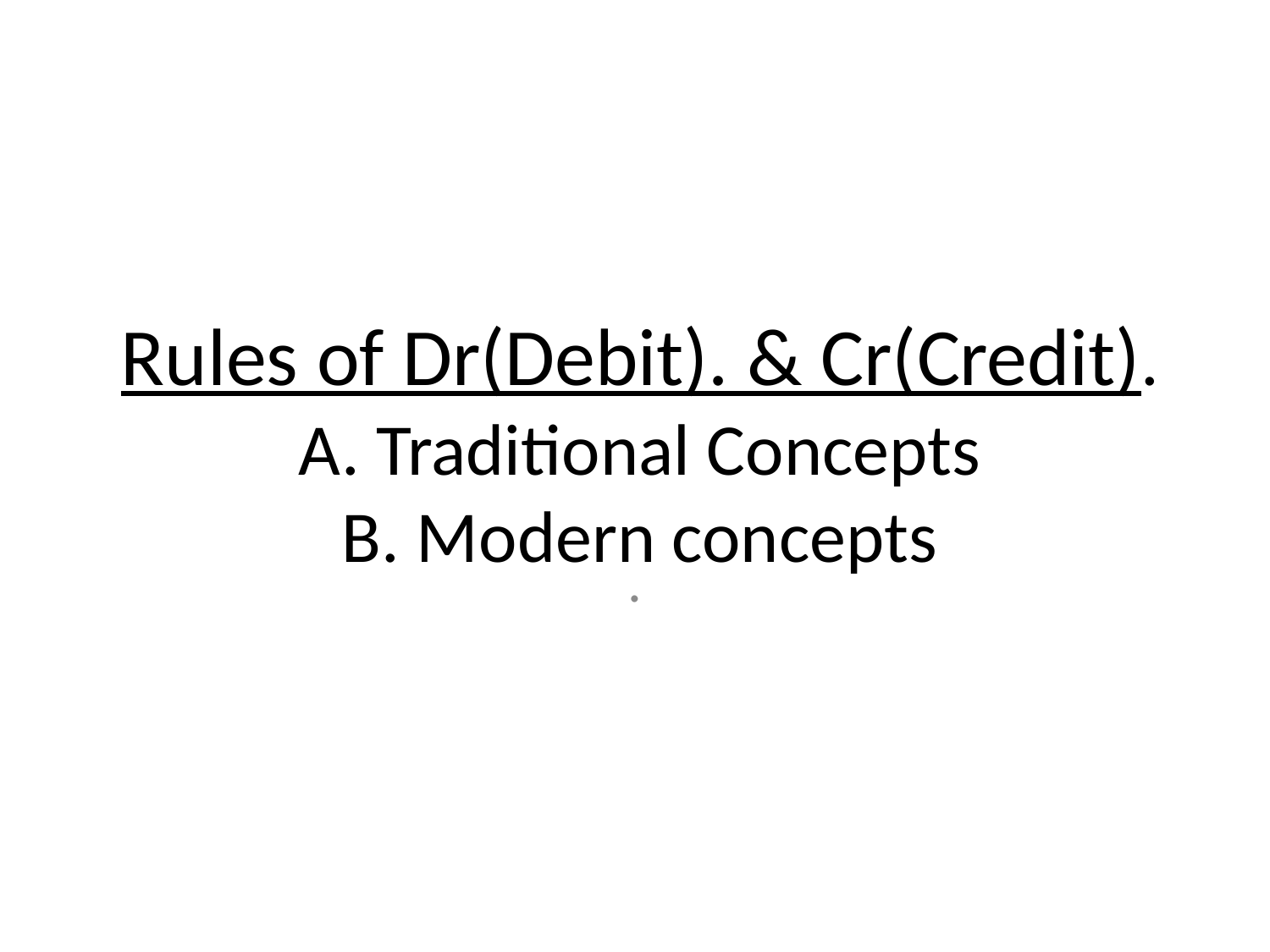

# Rules of Dr(Debit). & Cr(Credit). A. Traditional Concepts B. Modern concepts
.